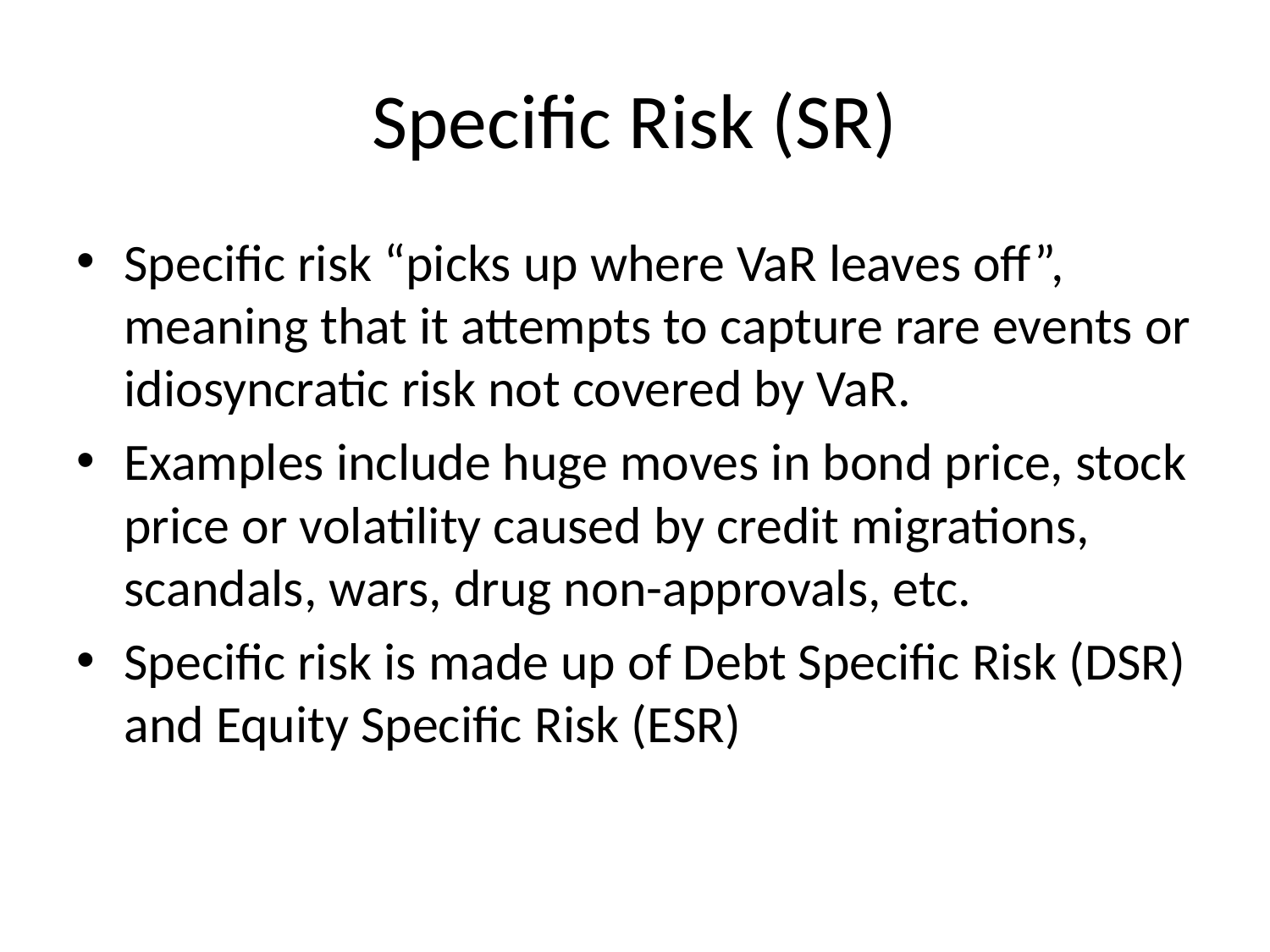

# Specific Risk (SR)
Specific risk “picks up where VaR leaves off”, meaning that it attempts to capture rare events or idiosyncratic risk not covered by VaR.
Examples include huge moves in bond price, stock price or volatility caused by credit migrations, scandals, wars, drug non-approvals, etc.
Specific risk is made up of Debt Specific Risk (DSR) and Equity Specific Risk (ESR)